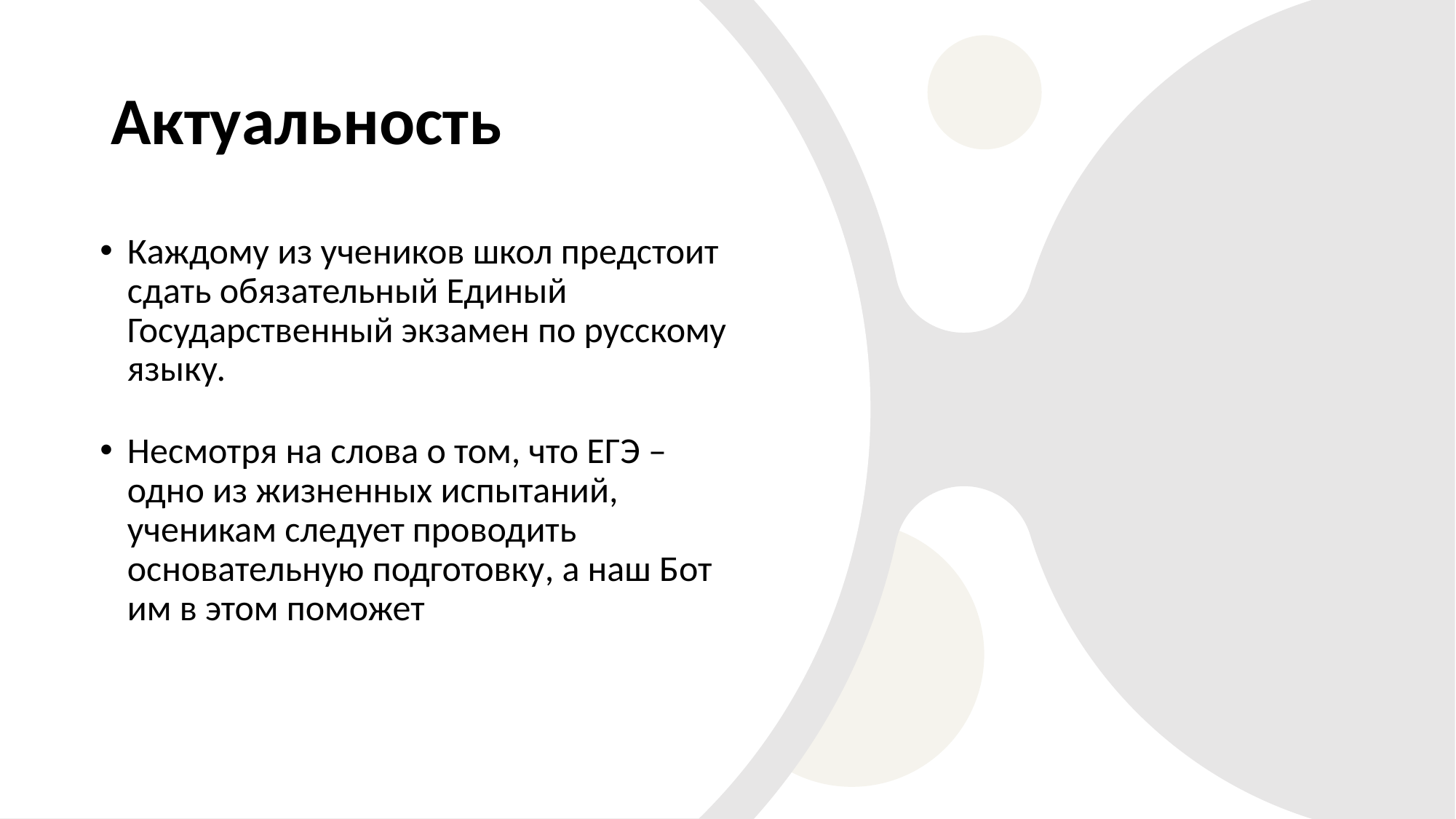

# Актуальность
Каждому из учеников школ предстоит сдать обязательный Единый Государственный экзамен по русскому языку.
Несмотря на слова о том, что ЕГЭ – одно из жизненных испытаний, ученикам следует проводить основательную подготовку, а наш Бот им в этом поможет